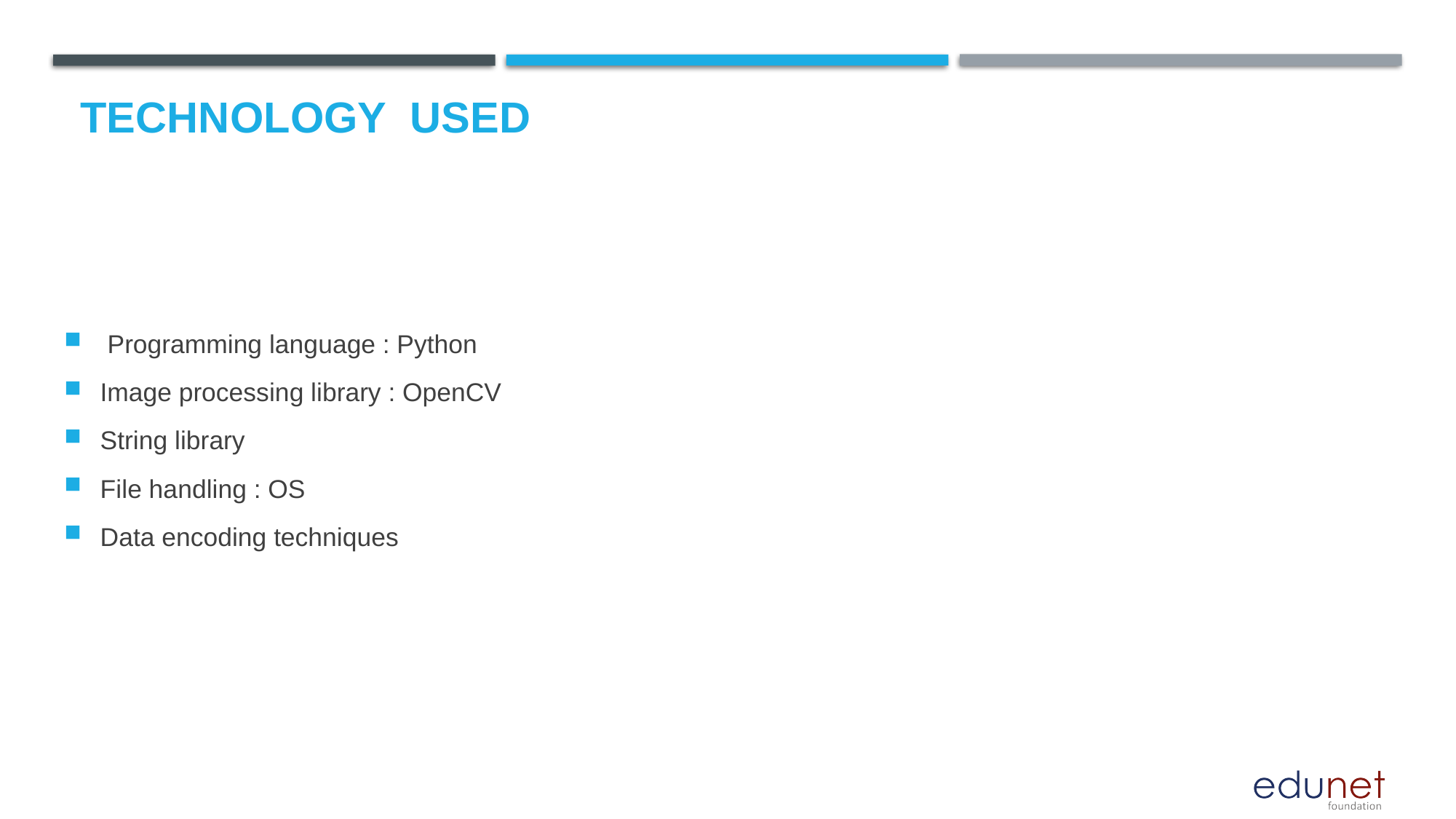

# Technology  used
 Programming language : Python
Image processing library : OpenCV
String library
File handling : OS
Data encoding techniques